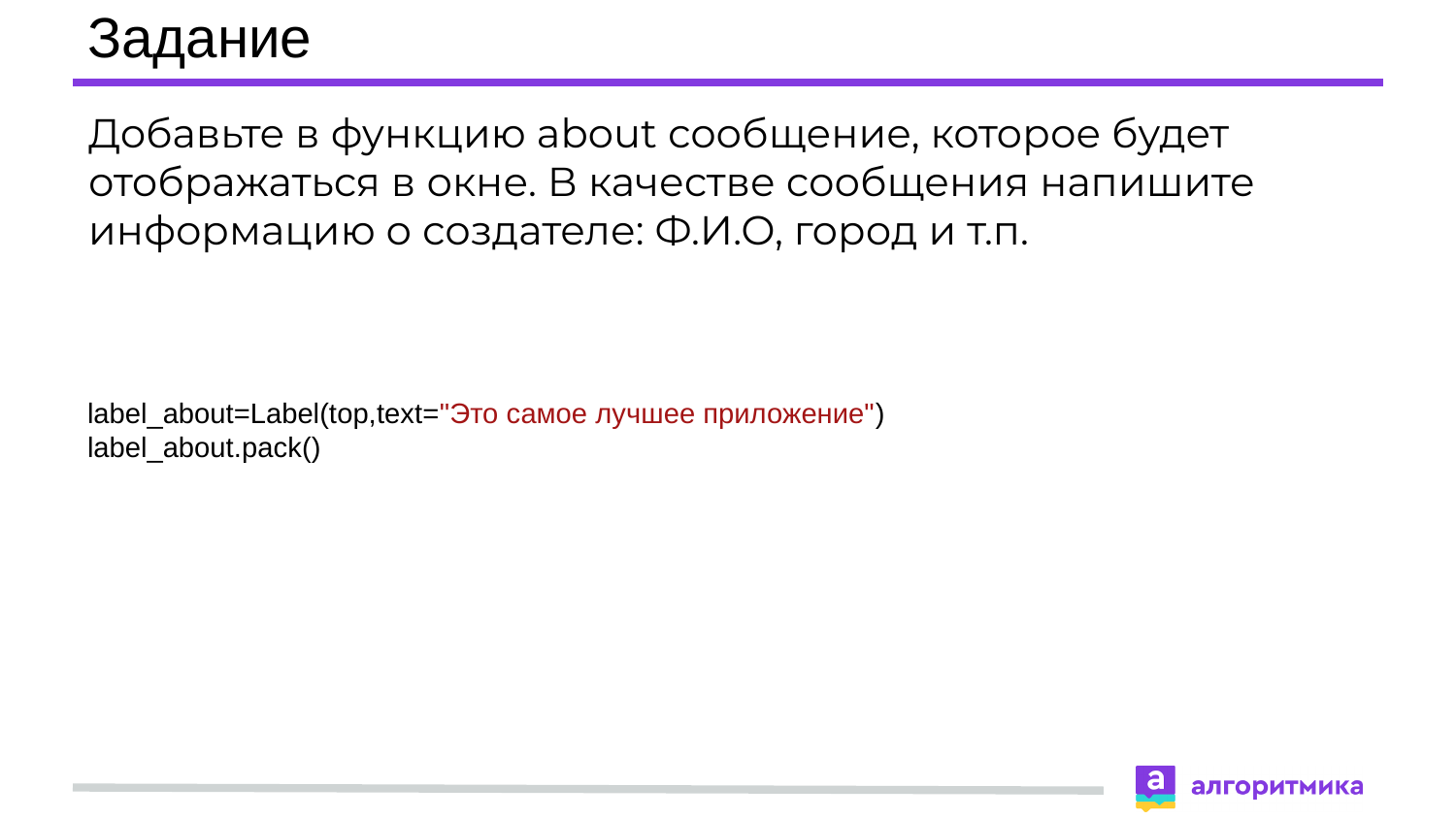

# Задание
Добавьте в функцию about сообщение, которое будет отображаться в окне. В качестве сообщения напишите информацию о создателе: Ф.И.О, город и т.п.
label_about=Label(top,text="Это самое лучшее приложение")
label_about.pack()